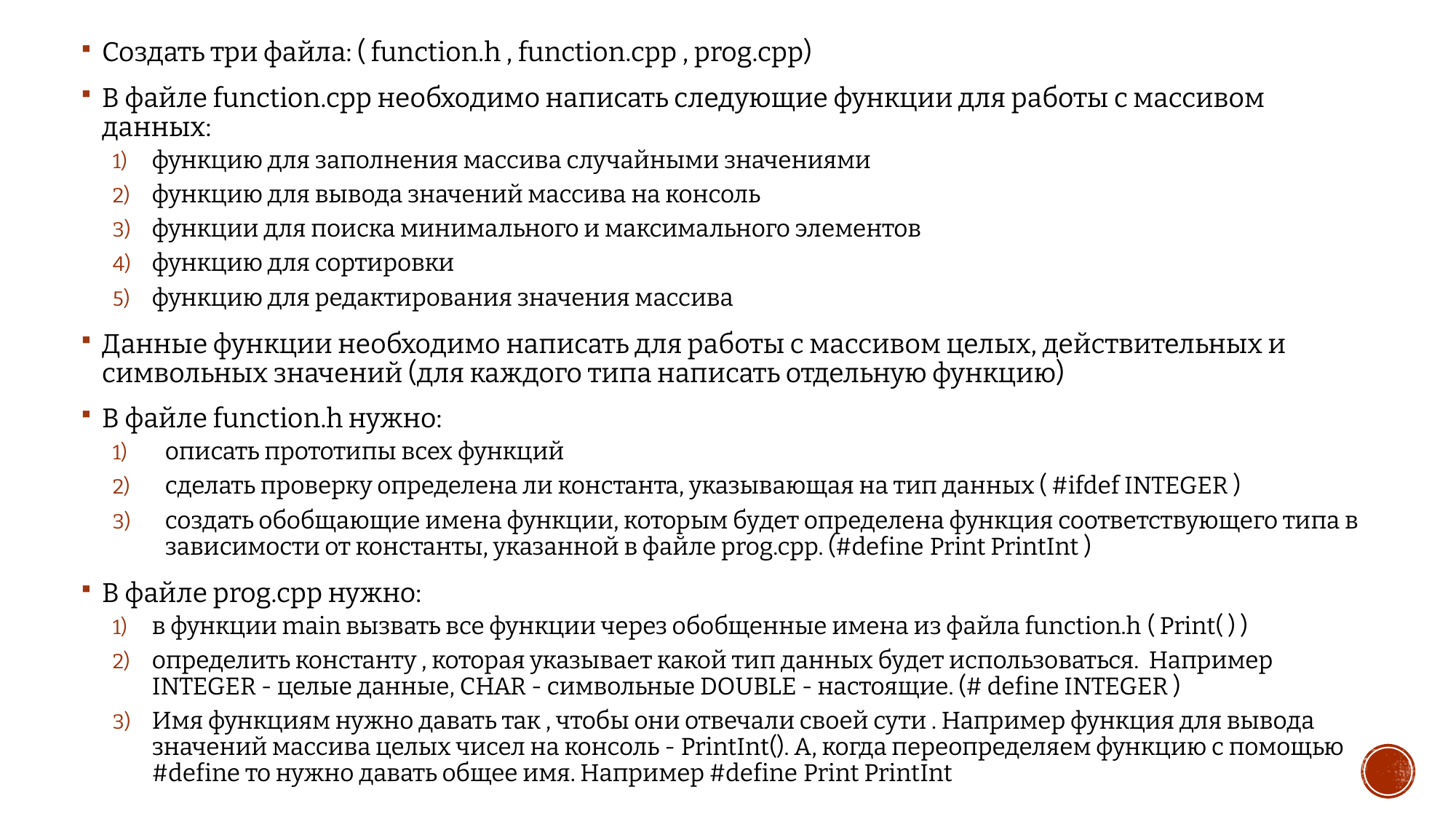

Создать три файла: ( function.h , function.cpp , prog.cpp)
В файле function.cpp необходимо написать следующие функции для работы с массивом данных:
функцию для заполнения массива случайными значениями
функцию для вывода значений массива на консоль
функции для поиска минимального и максимального элементов
функцию для сортировки
функцию для редактирования значения массива
Данные функции необходимо написать для работы с массивом целых, действительных и символьных значений (для каждого типа написать отдельную функцию)
В файле function.h нужно:
описать прототипы всех функций
сделать проверку определена ли константа, указывающая на тип данных ( #ifdef INTEGER )
создать обобщающие имена функции, которым будет определена функция соответствующего типа в зависимости от константы, указанной в файле prog.cpp. (#define Print PrintInt )
В файле prog.cpp нужно:
в функции main вызвать все функции через обобщенные имена из файла function.h ( Print( ) )
определить константу , которая указывает какой тип данных будет использоваться.  Например INTEGER - целые данные, CHAR - символьные DOUBLE - настоящие. (# define INTEGER )
Имя функциям нужно давать так , чтобы они отвечали своей сути . Например функция для вывода значений массива целых чисел на консоль - PrintInt(). А, когда переопределяем функцию с помощью #define то нужно давать общее имя. Например #define Print PrintInt
#